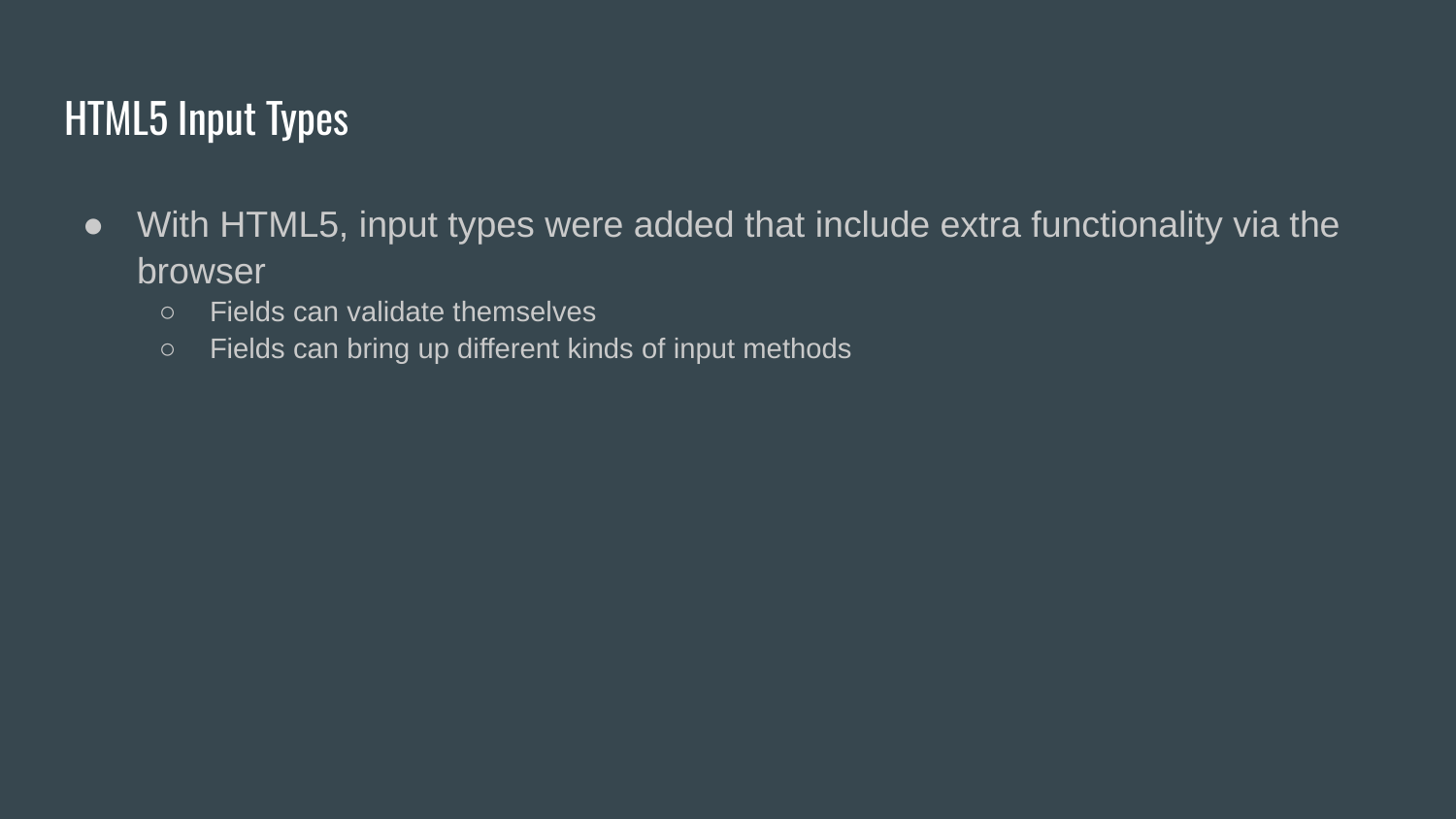

# HTML5 Input Types
With HTML5, input types were added that include extra functionality via the browser
Fields can validate themselves
Fields can bring up different kinds of input methods